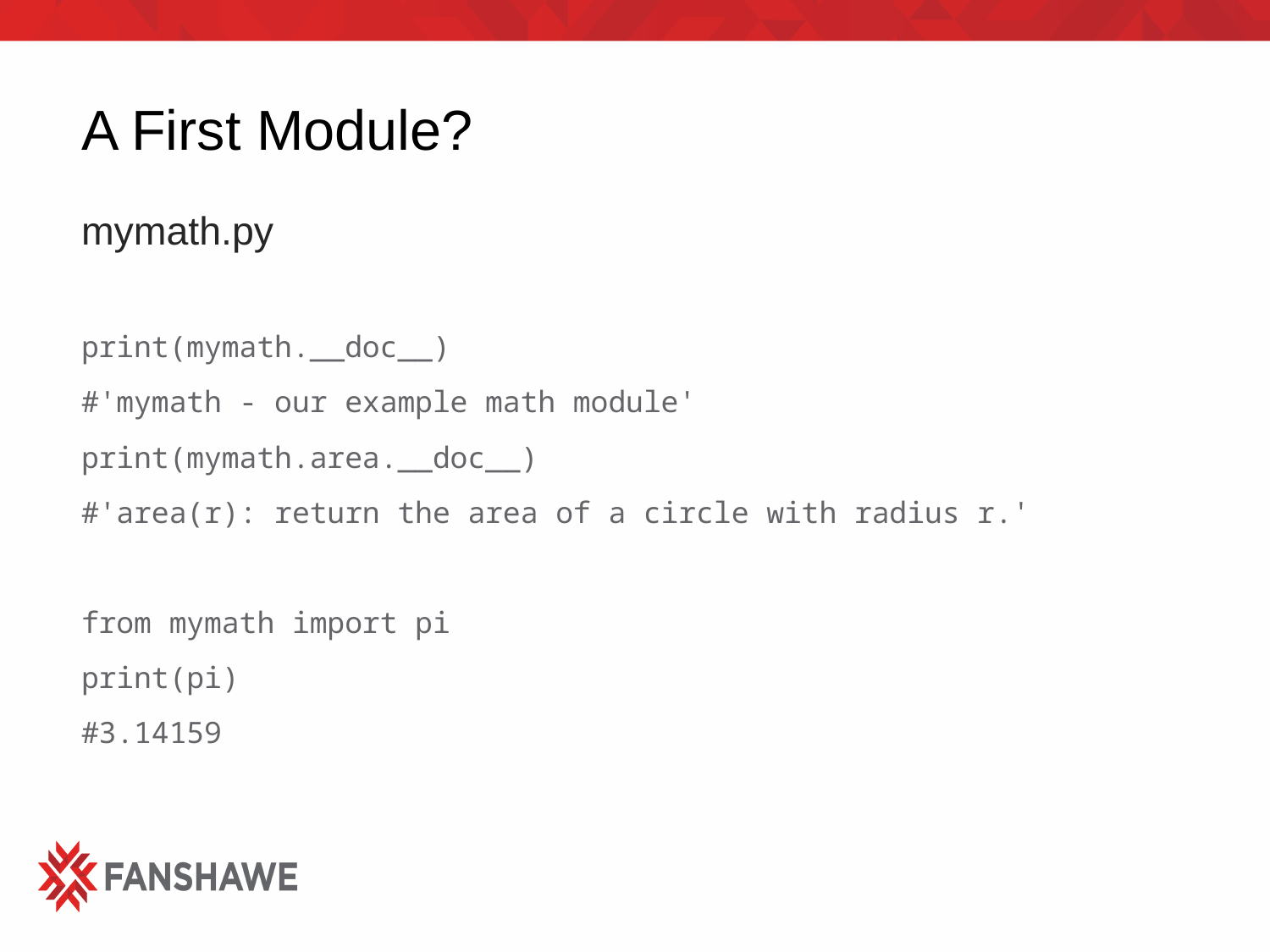

# A First Module?
mymath.py

print(mymath.__doc__)
#'mymath - our example math module'
print(mymath.area.__doc__)
#'area(r): return the area of a circle with radius r.'

from mymath import pi
print(pi)
#3.14159